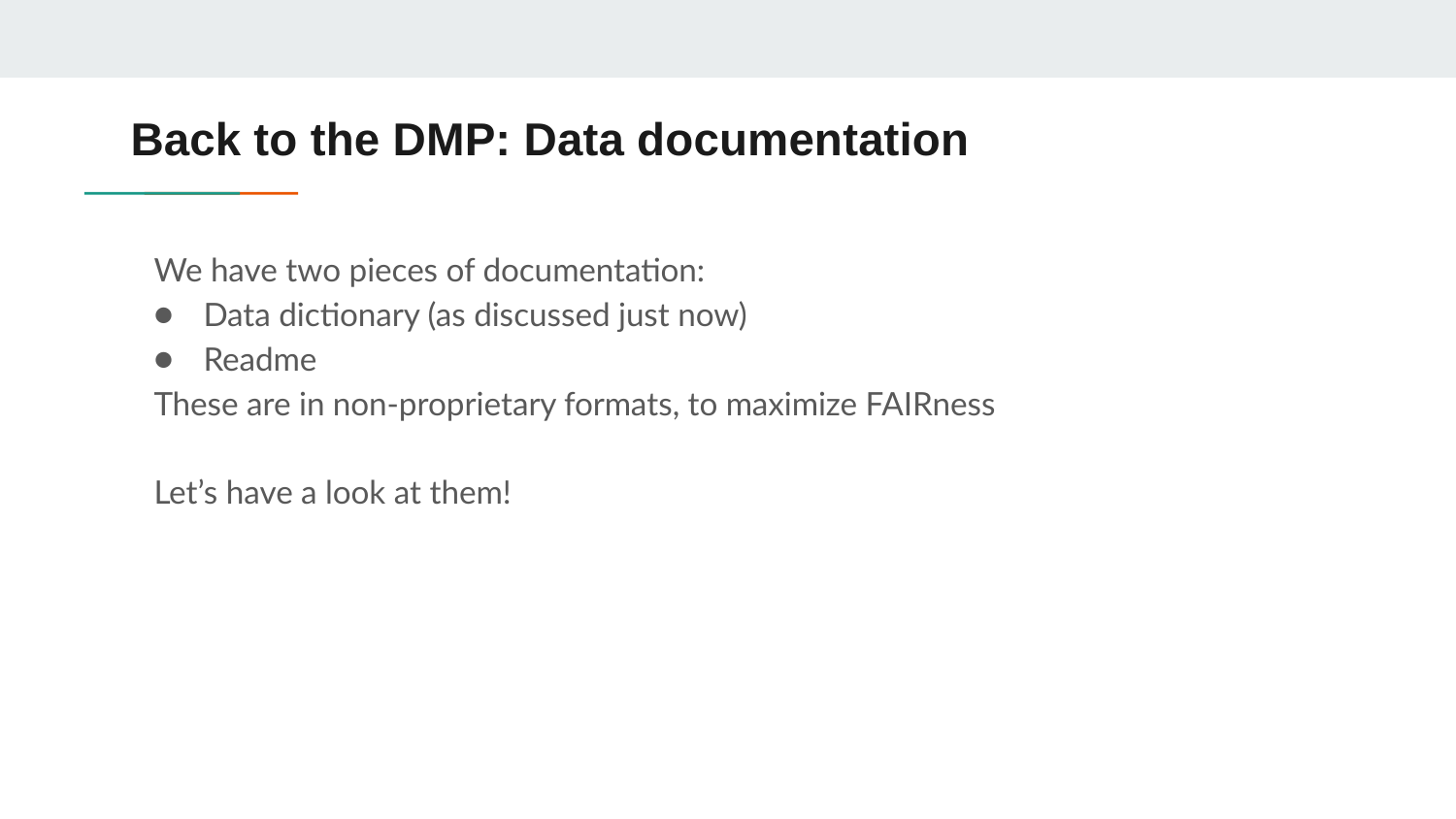

# Back to the DMP: Data documentation
We have two pieces of documentation:
Data dictionary (as discussed just now)
Readme
These are in non-proprietary formats, to maximize FAIRness

Let’s have a look at them!